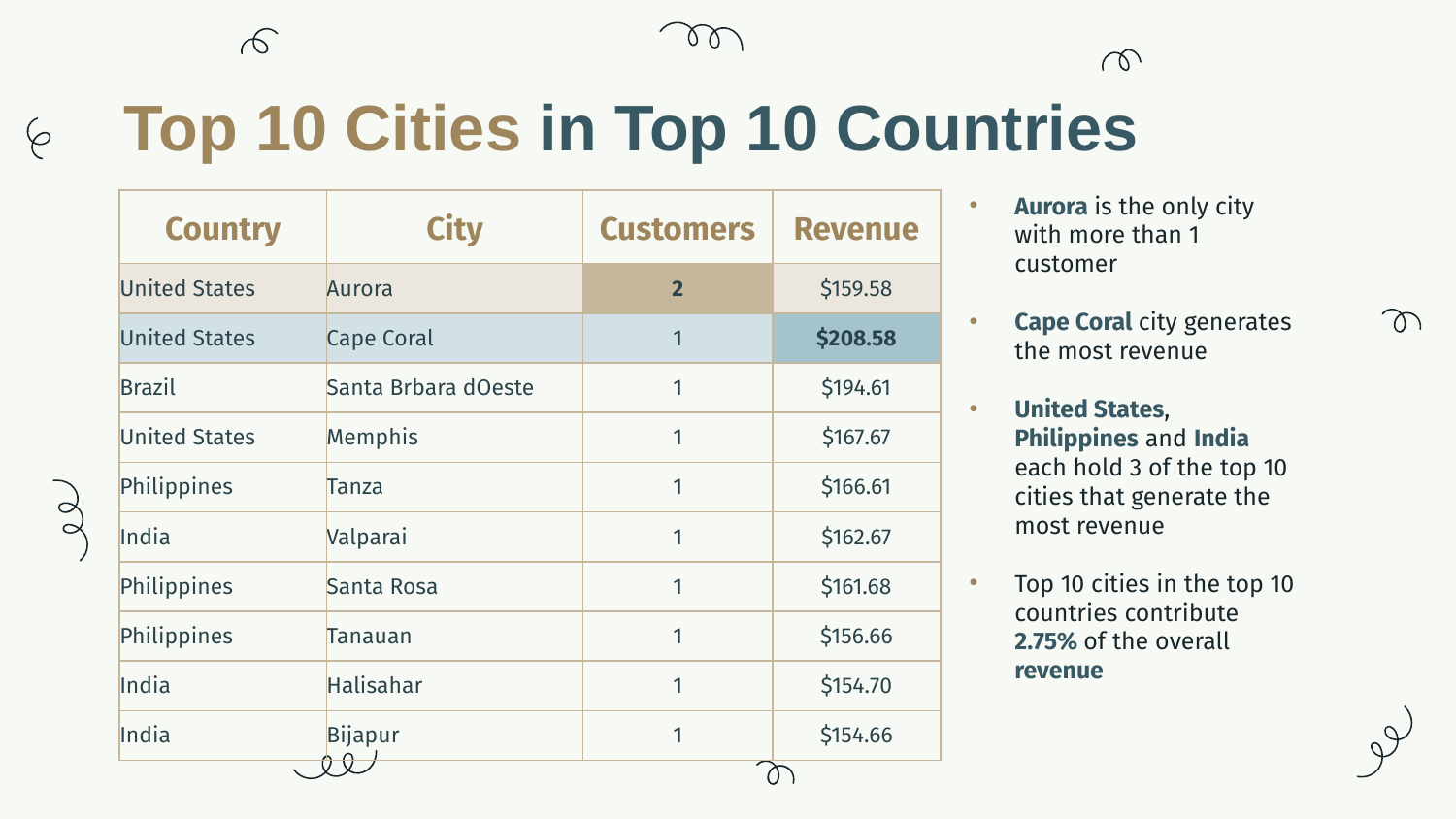

# Top 10 Cities in Top 10 Countries
| Country | City | Customers | Revenue |
| --- | --- | --- | --- |
| United States | Aurora | 2 | $159.58 |
| United States | Cape Coral | 1 | $208.58 |
| Brazil | Santa Brbara dOeste | 1 | $194.61 |
| United States | Memphis | 1 | $167.67 |
| Philippines | Tanza | 1 | $166.61 |
| India | Valparai | 1 | $162.67 |
| Philippines | Santa Rosa | 1 | $161.68 |
| Philippines | Tanauan | 1 | $156.66 |
| India | Halisahar | 1 | $154.70 |
| India | Bijapur | 1 | $154.66 |
Aurora is the only city with more than 1 customer

Cape Coral city generates the most revenue

United States, Philippines and India each hold 3 of the top 10 cities that generate the most revenue

Top 10 cities in the top 10 countries contribute 2.75% of the overall revenue